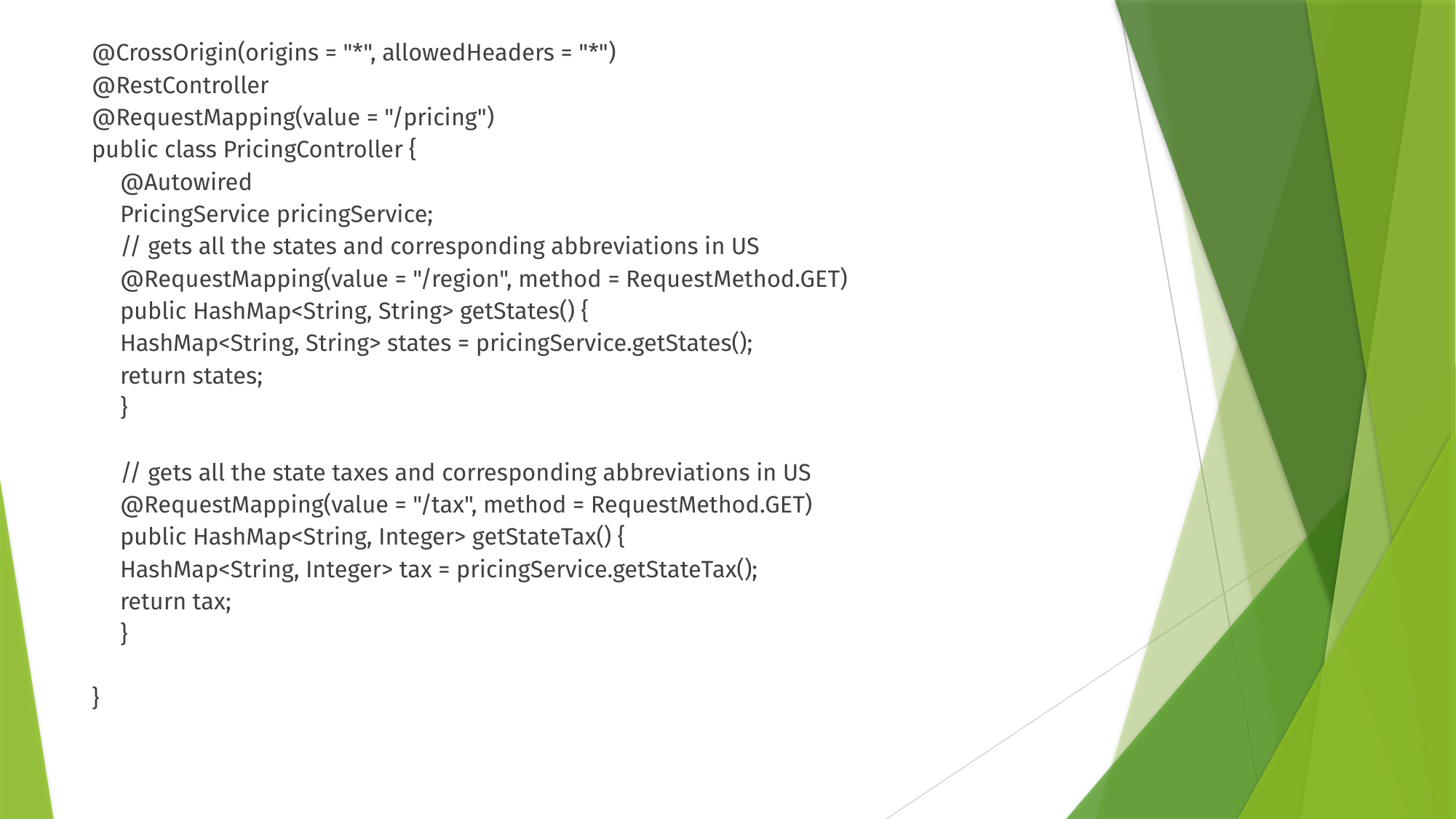

@CrossOrigin(origins = "*", allowedHeaders = "*")
@RestController
@RequestMapping(value = "/pricing")
public class PricingController {
	@Autowired
	PricingService pricingService;
	// gets all the states and corresponding abbreviations in US
	@RequestMapping(value = "/region", method = RequestMethod.GET)
	public HashMap<String, String> getStates() {
		HashMap<String, String> states = pricingService.getStates();
		return states;
	}

	// gets all the state taxes and corresponding abbreviations in US
	@RequestMapping(value = "/tax", method = RequestMethod.GET)
	public HashMap<String, Integer> getStateTax() {
		HashMap<String, Integer> tax = pricingService.getStateTax();
		return tax;
	}

}